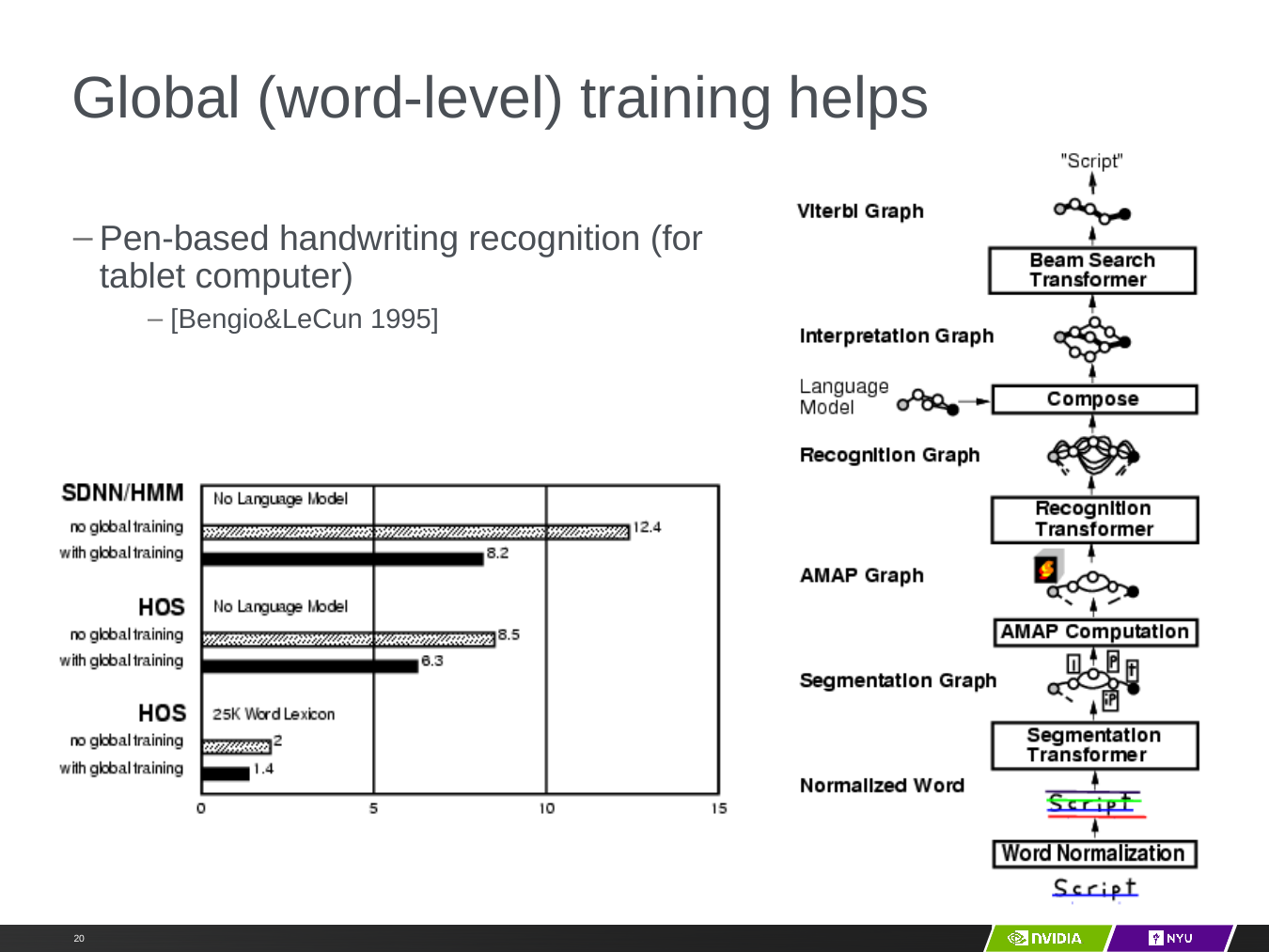

# Global (word-level) training helps
Y LeCun

Pen-based handwriting recognition (for  tablet computer)
[Bengio&LeCun 1995]